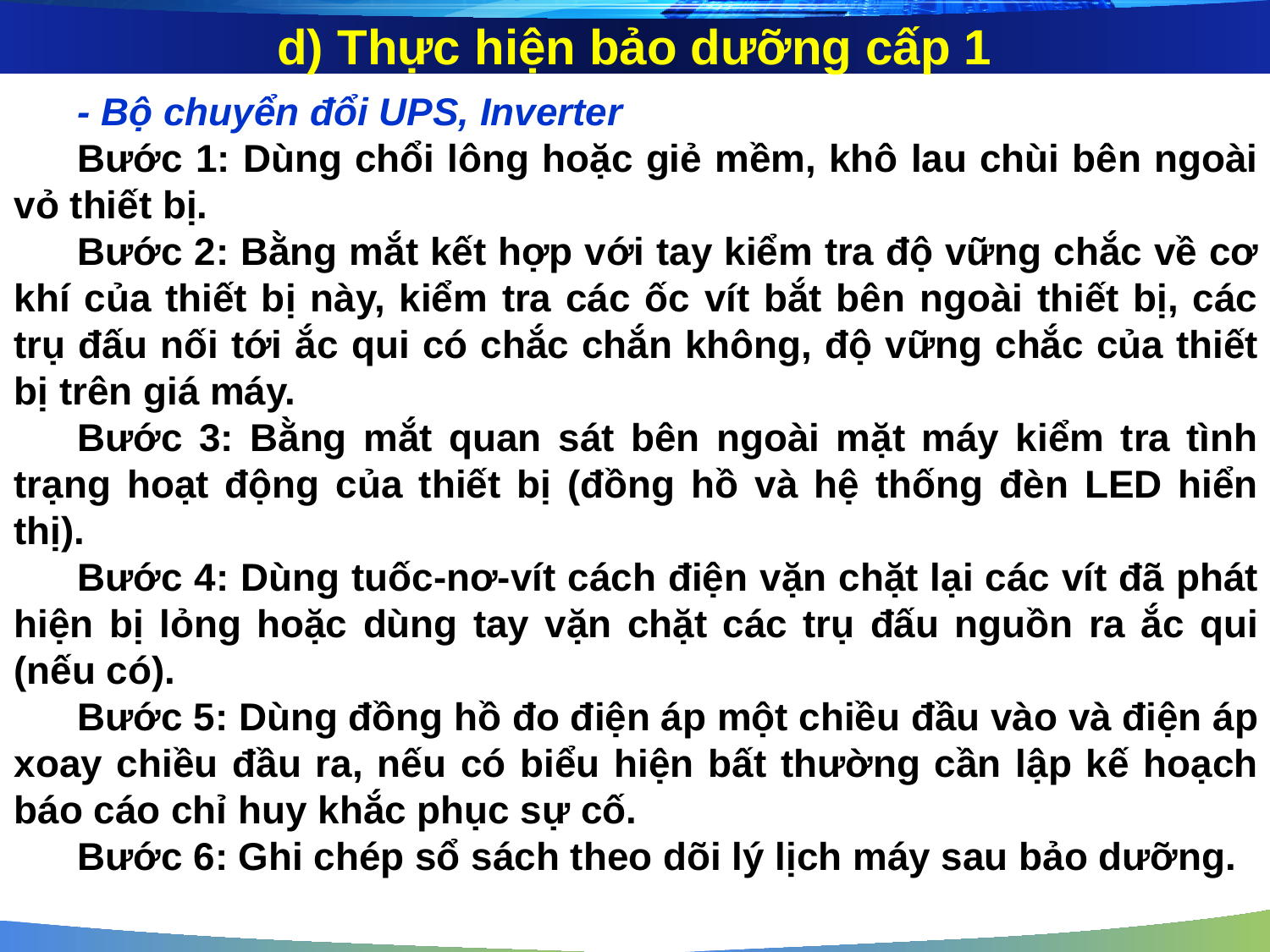

d) Thực hiện bảo dưỡng cấp 1
- Bộ chuyển đổi UPS, Inverter
Bước 1: Dùng chổi lông hoặc giẻ mềm, khô lau chùi bên ngoài vỏ thiết bị.
Bước 2: Bằng mắt kết hợp với tay kiểm tra độ vững chắc về cơ khí của thiết bị này, kiểm tra các ốc vít bắt bên ngoài thiết bị, các trụ đấu nối tới ắc qui có chắc chắn không, độ vững chắc của thiết bị trên giá máy.
Bước 3: Bằng mắt quan sát bên ngoài mặt máy kiểm tra tình trạng hoạt động của thiết bị (đồng hồ và hệ thống đèn LED hiển thị).
Bước 4: Dùng tuốc-nơ-vít cách điện vặn chặt lại các vít đã phát hiện bị lỏng hoặc dùng tay vặn chặt các trụ đấu nguồn ra ắc qui (nếu có).
Bước 5: Dùng đồng hồ đo điện áp một chiều đầu vào và điện áp xoay chiều đầu ra, nếu có biểu hiện bất thường cần lập kế hoạch báo cáo chỉ huy khắc phục sự cố.
Bước 6: Ghi chép sổ sách theo dõi lý lịch máy sau bảo dưỡng.